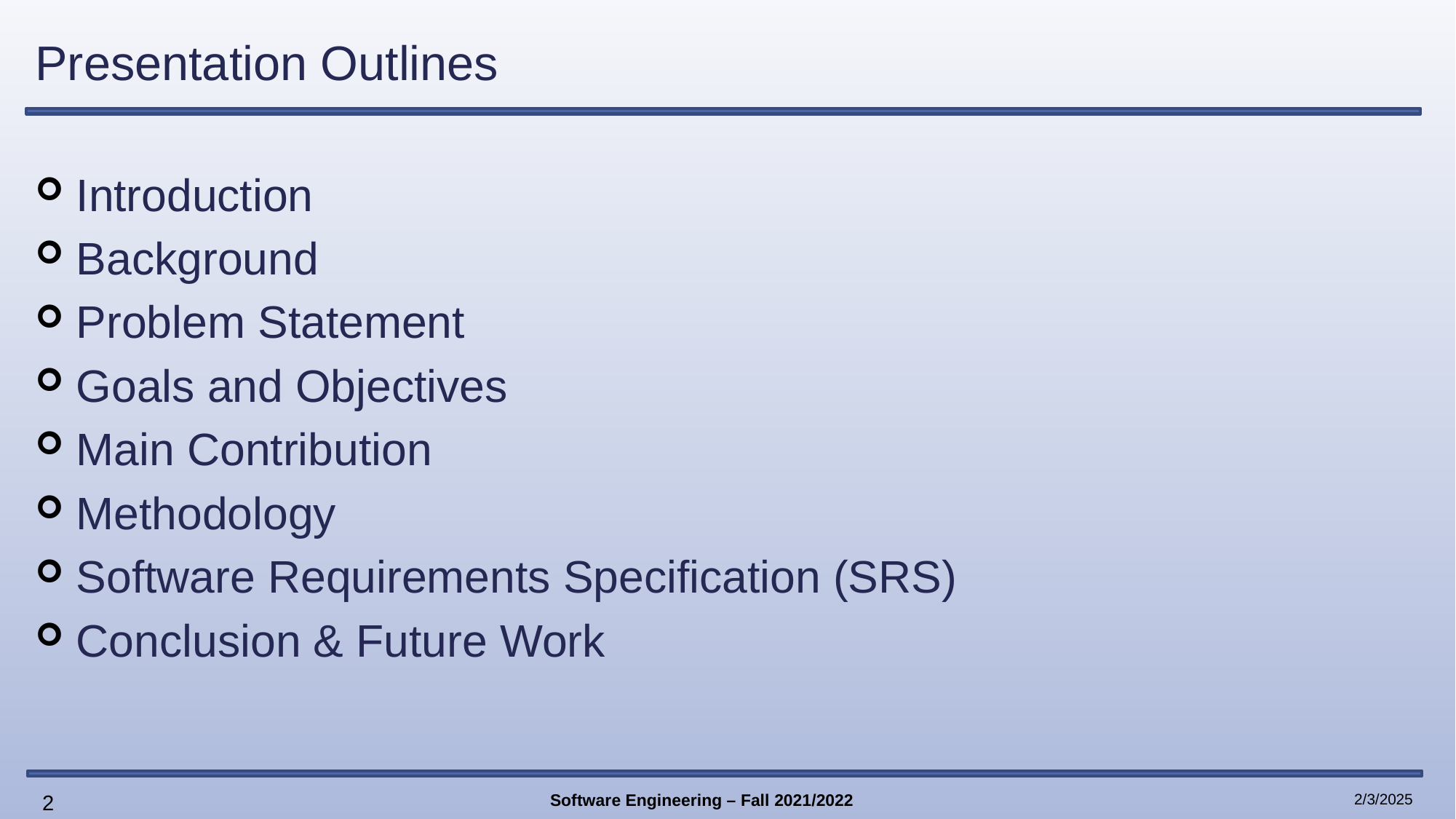

# Presentation Outlines
Introduction
Background
Problem Statement
Goals and Objectives
Main Contribution
Methodology
Software Requirements Specification (SRS)
Conclusion & Future Work
2
Software Engineering – Fall 2021/2022
2/3/2025